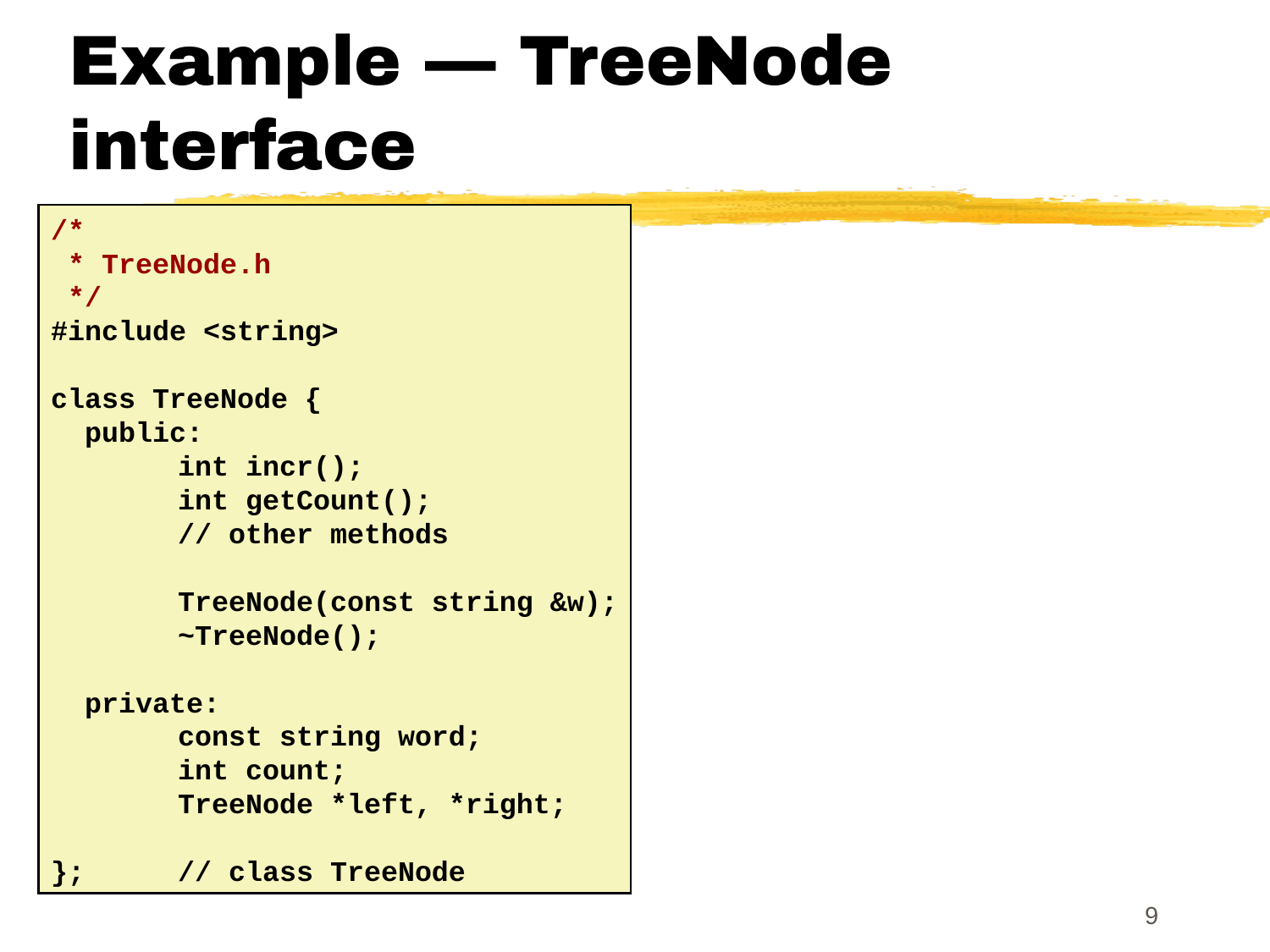

# Example — TreeNode interface
/*
 * TreeNode.h
 */
#include <string>

class TreeNode {
  public:
	int incr();
	int getCount();
	// other methods

	TreeNode(const string &w);
	~TreeNode();

  private:
	const string word;
	int count;
	TreeNode *left, *right;
};	// class TreeNode
9